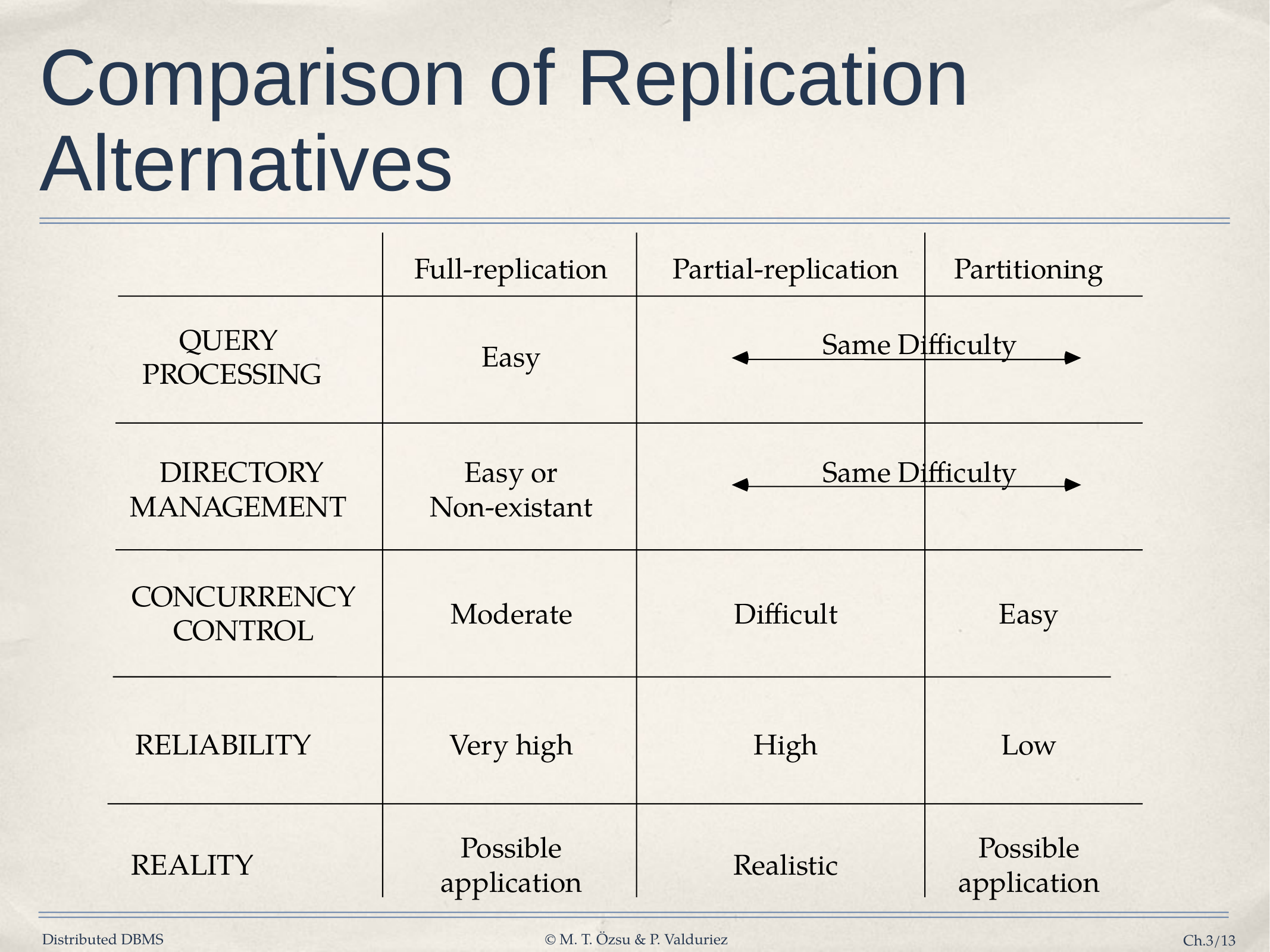

# Comparison of Replication Alternatives

Full-replication
Partial-replication
Partitioning

QUERY
 PROCESSING
Same Difficulty
Easy

DIRECTORY
MANAGEMENT
Easy or
Non-existant
Same Difficulty

CONCURRENCY
CONTROL
Moderate
Difficult
Easy

RELIABILITY
Very high
High
Low

Possible
application
Possible
application
REALITY
Realistic